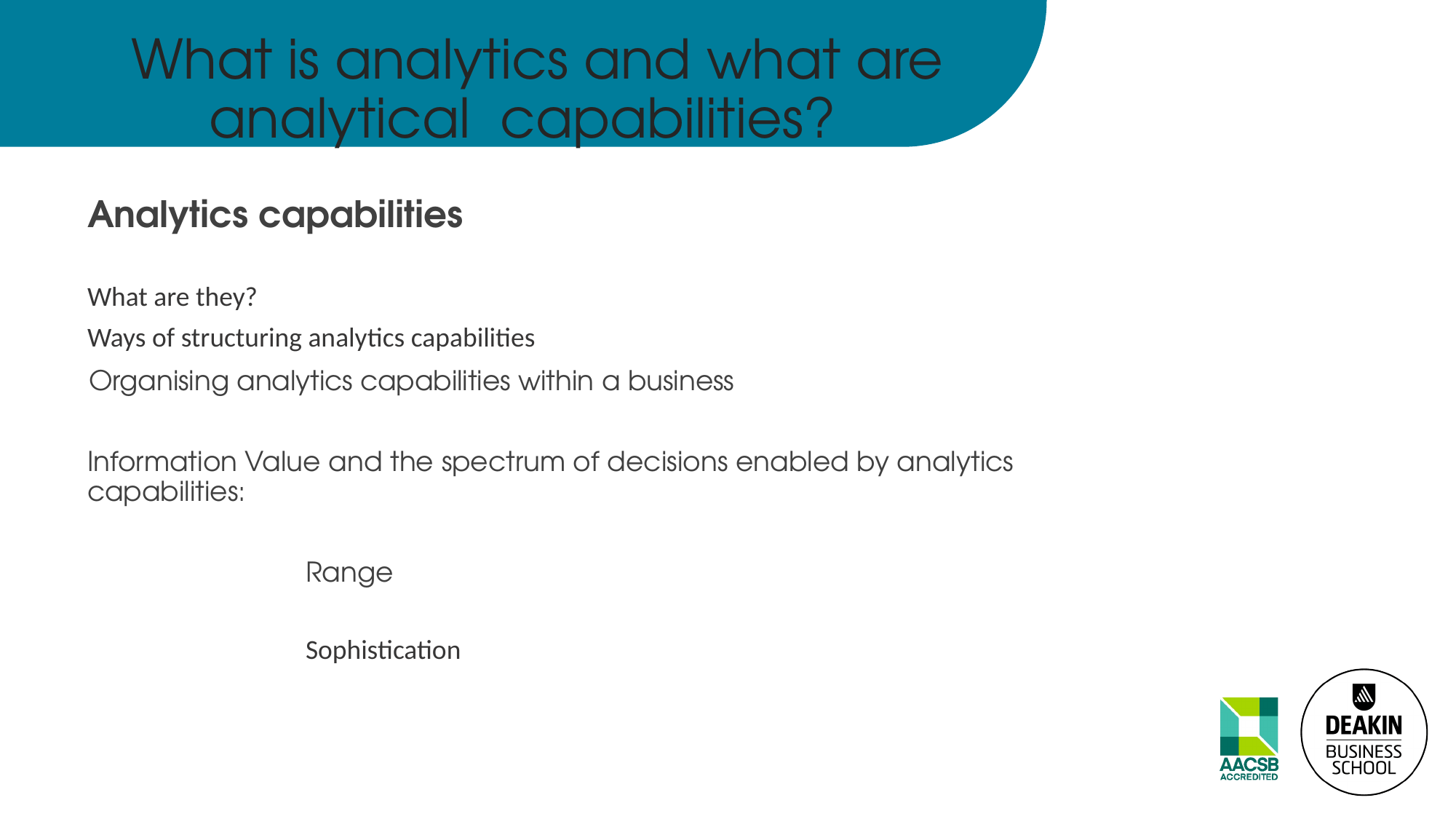

# What is analytics and what are analytical  capabilities?
Analytics capabilities
What are they?
Ways of structuring analytics capabilities
Organising analytics capabilities within a business
Information Value and the spectrum of decisions enabled by analytics  capabilities:
		Range
		Sophistication